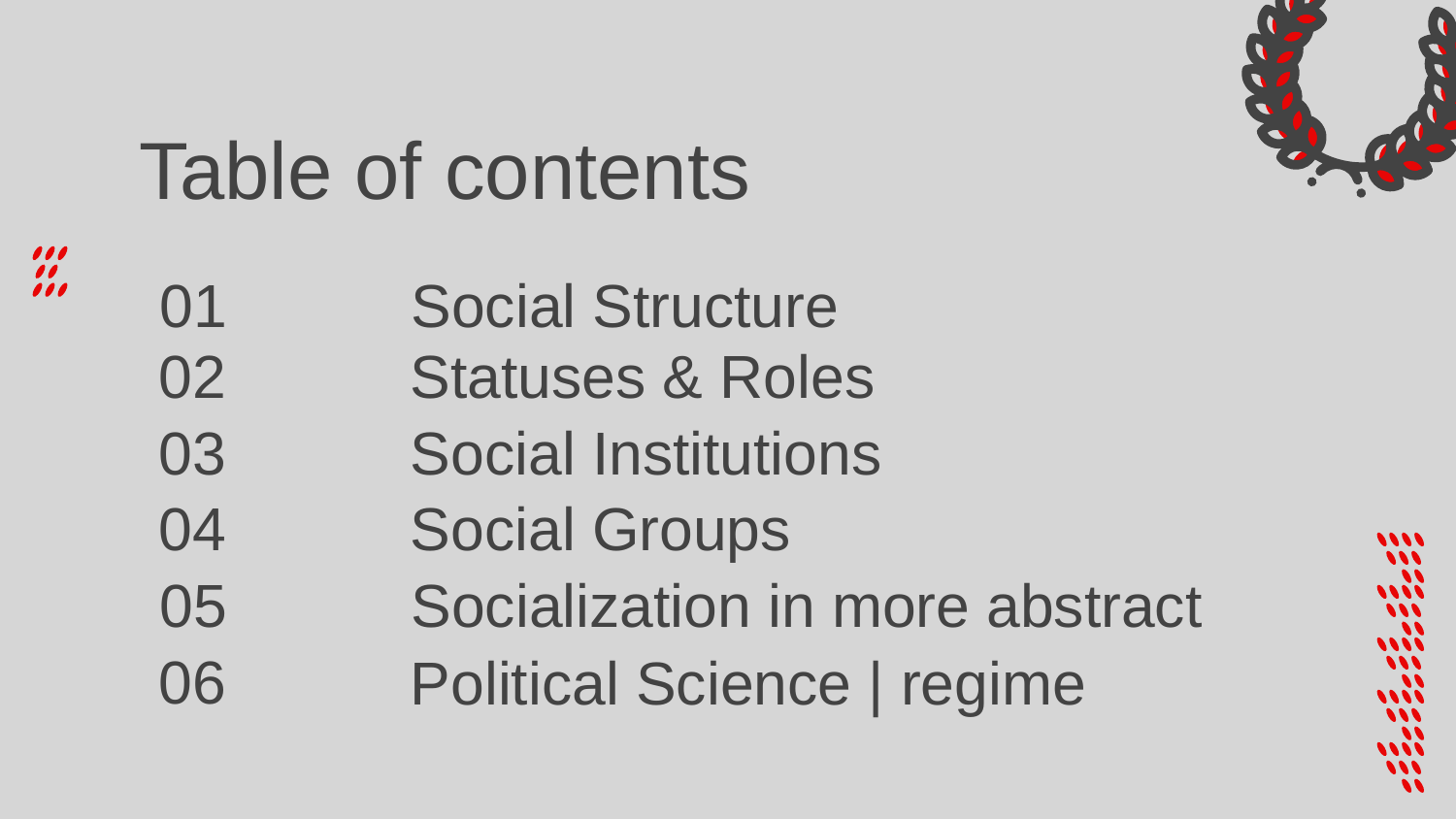

Table of contents
# 01
Social Structure
02
Statuses & Roles
03
Social Institutions
04
Social Groups
05
Socialization in more abstract
06
Political Science | regime